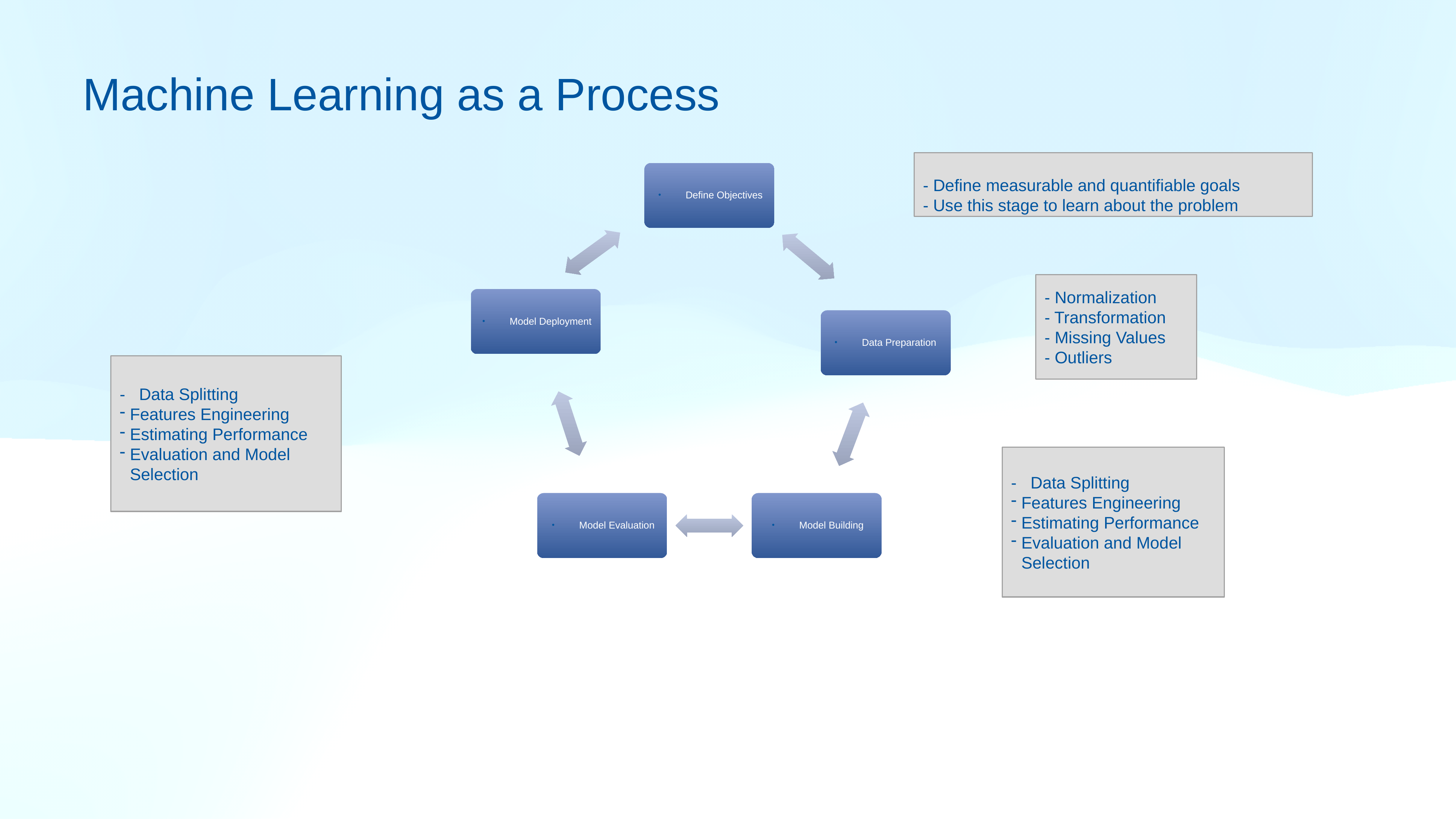

Machine Learning as a Process

- Define measurable and quantifiable goals
- Use this stage to learn about the problem

Define Objectives

Model Deployment

Data Preparation

Model Evaluation

Model Building

- Normalization
- Transformation
- Missing Values
- Outliers

-   Data Splitting
Features Engineering
Estimating Performance
Evaluation and Model Selection

-   Data Splitting
Features Engineering
Estimating Performance
Evaluation and Model Selection